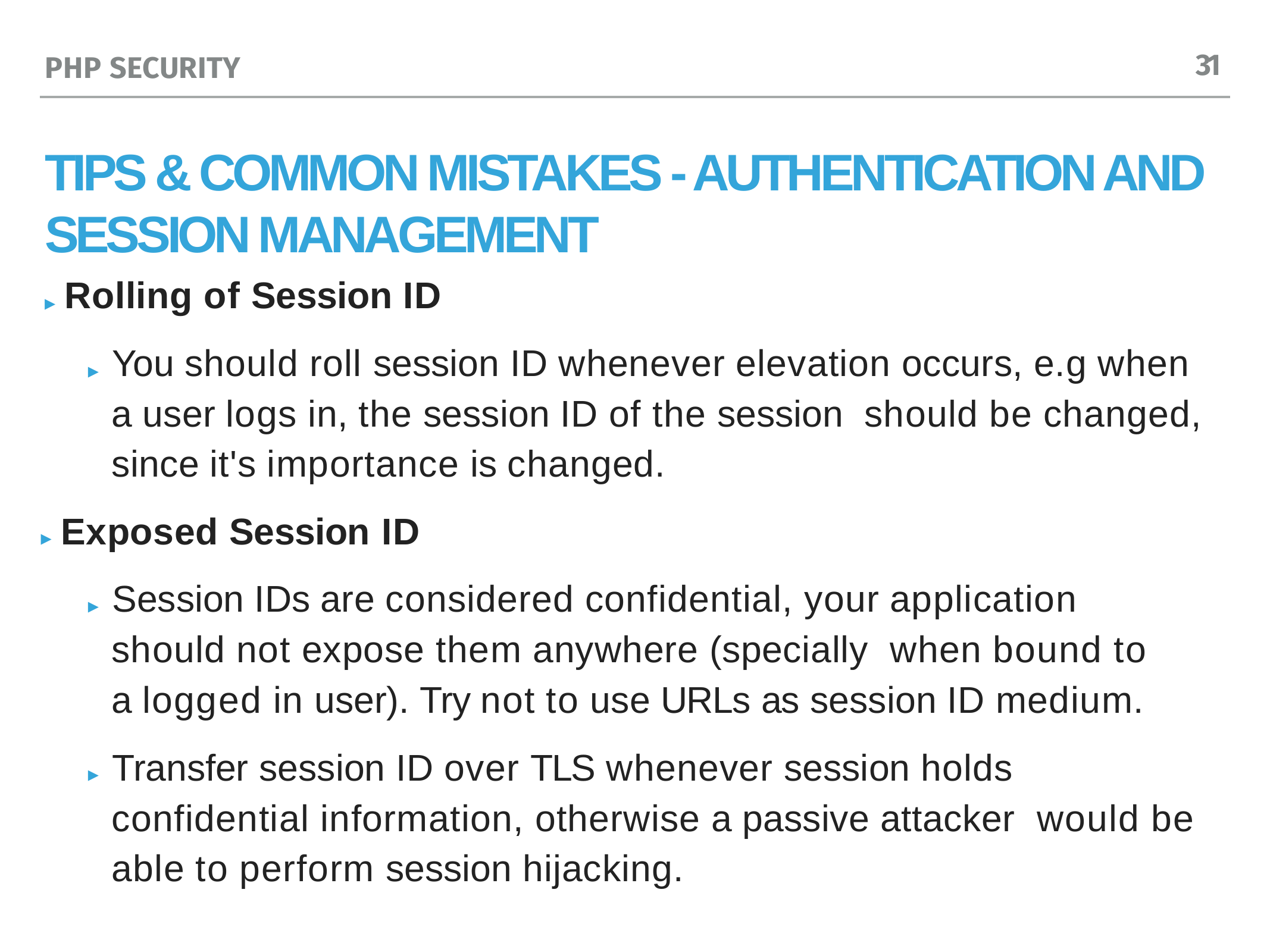

31
# PHP SECURITY
TIPS & COMMON MISTAKES - AUTHENTICATION AND SESSION MANAGEMENT
▸ Rolling of Session ID
▸ You should roll session ID whenever elevation occurs, e.g when a user logs in, the session ID of the session  should be changed, since it's importance is changed.
▸ Exposed Session ID
▸ Session IDs are considered confidential, your application should not expose them anywhere (specially  when bound to a logged in user). Try not to use URLs as session ID medium.
▸ Transfer session ID over TLS whenever session holds confidential information, otherwise a passive attacker  would be able to perform session hijacking.